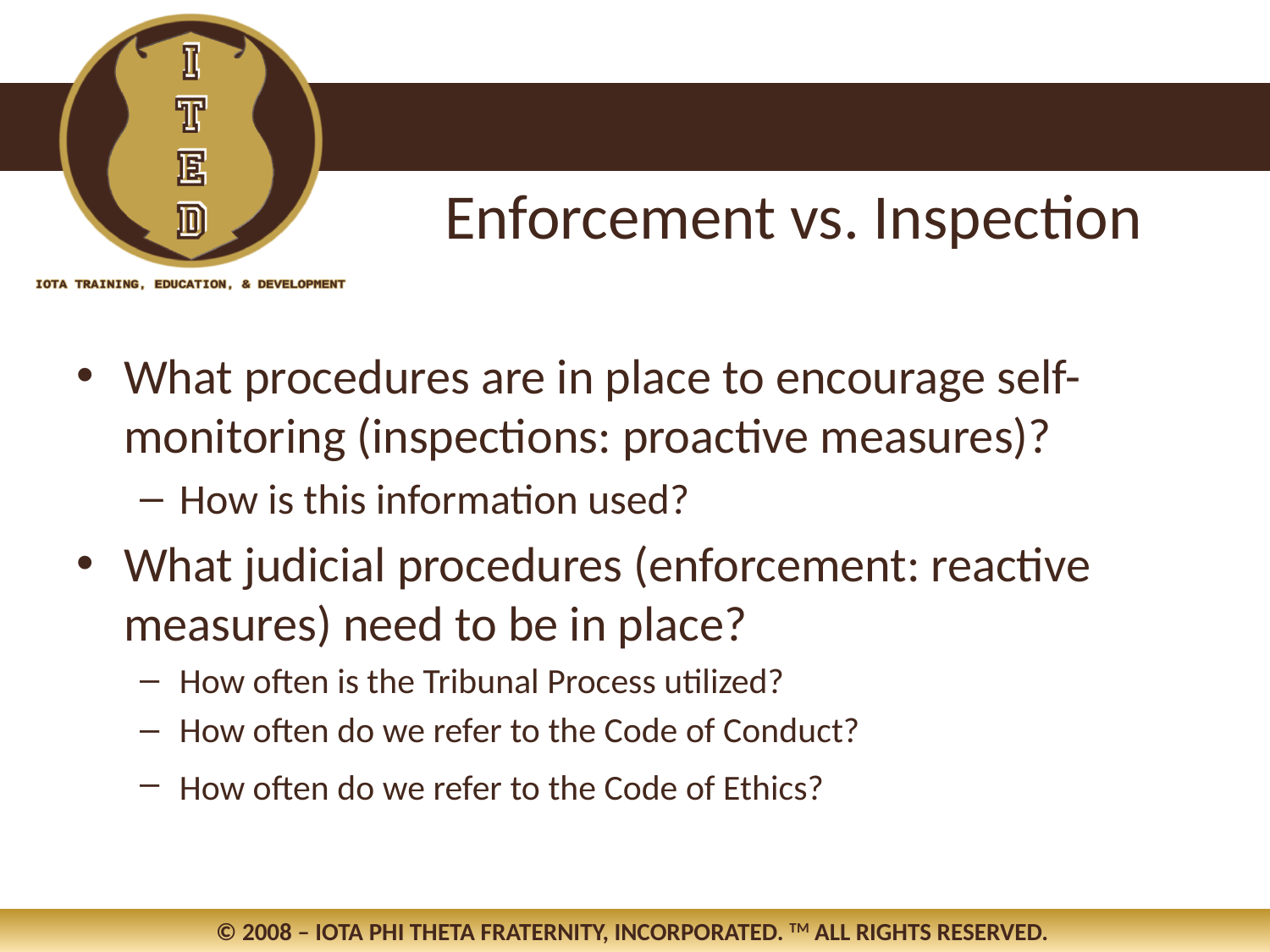

Enforcement vs. Inspection
What procedures are in place to encourage self-monitoring (inspections: proactive measures)?
How is this information used?
What judicial procedures (enforcement: reactive measures) need to be in place?
How often is the Tribunal Process utilized?
How often do we refer to the Code of Conduct?
How often do we refer to the Code of Ethics?